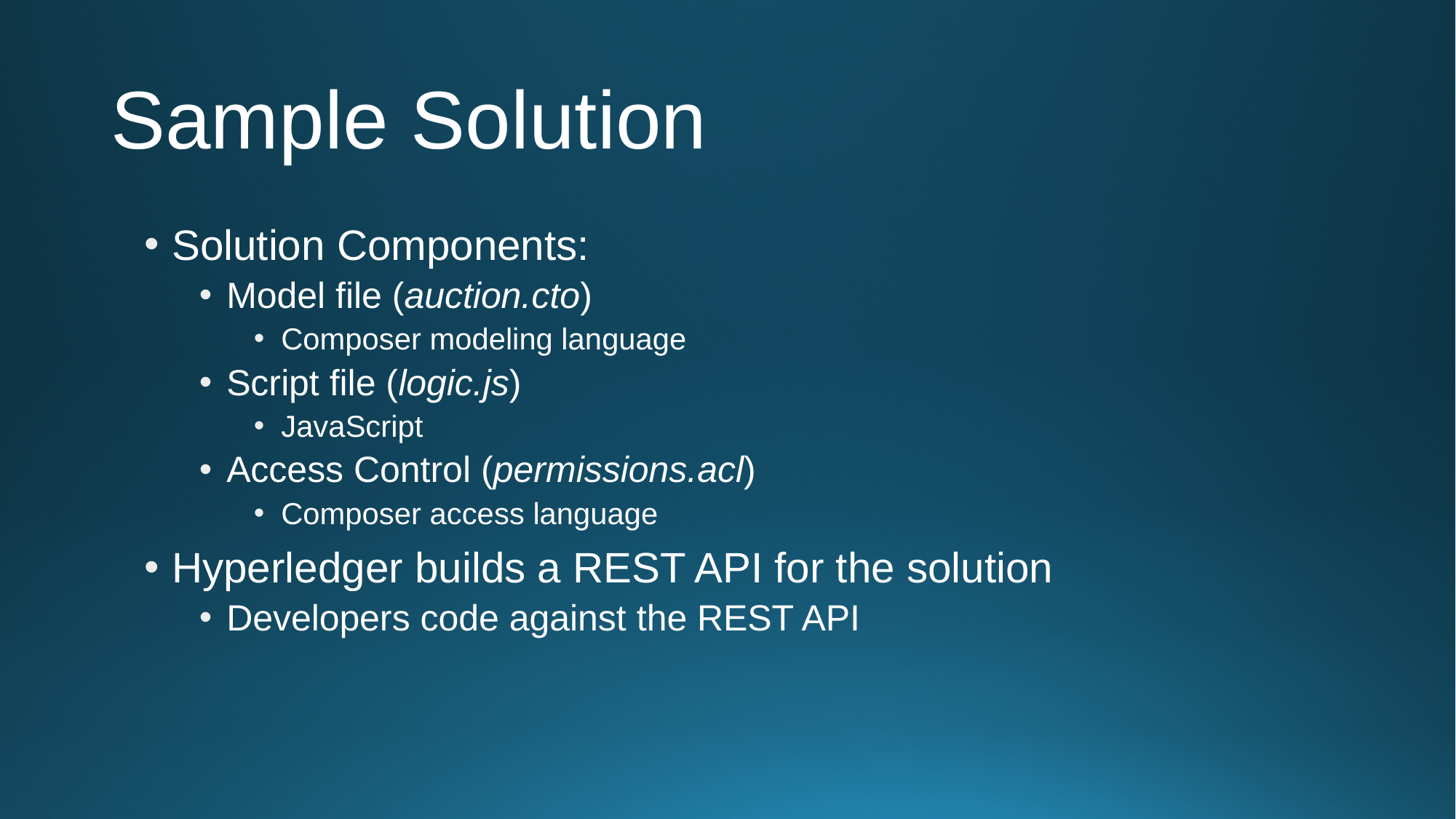

# Sample Solution
Solution Components:
Model file (auction.cto)
Composer modeling language
Script file (logic.js)
JavaScript
Access Control (permissions.acl)
Composer access language
Hyperledger builds a REST API for the solution
Developers code against the REST API